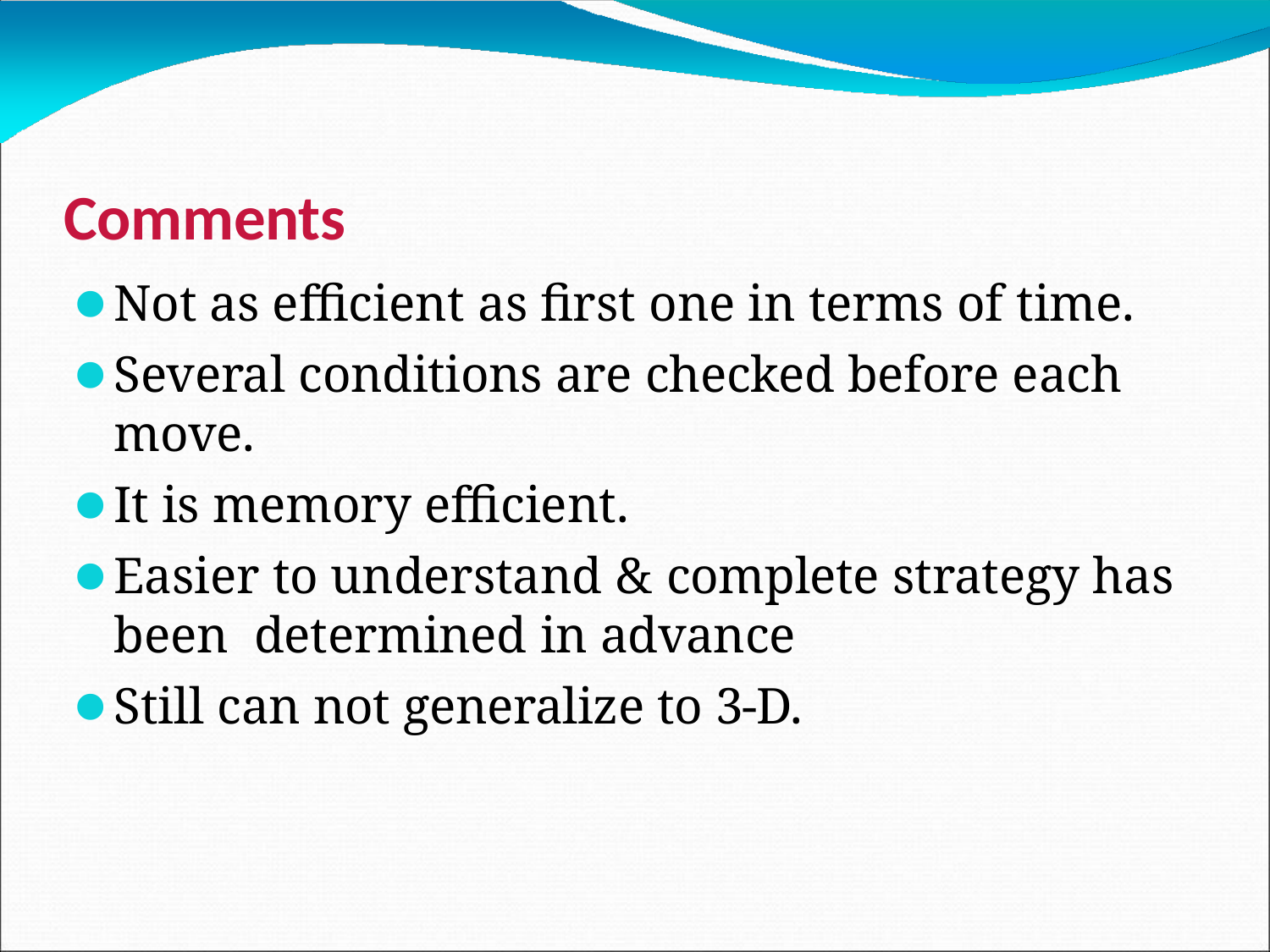

# Comments
Not as efficient as first one in terms of time.
Several conditions are checked before each move.
It is memory efficient.
Easier to understand & complete strategy has been  determined in advance
Still can not generalize to 3-D.